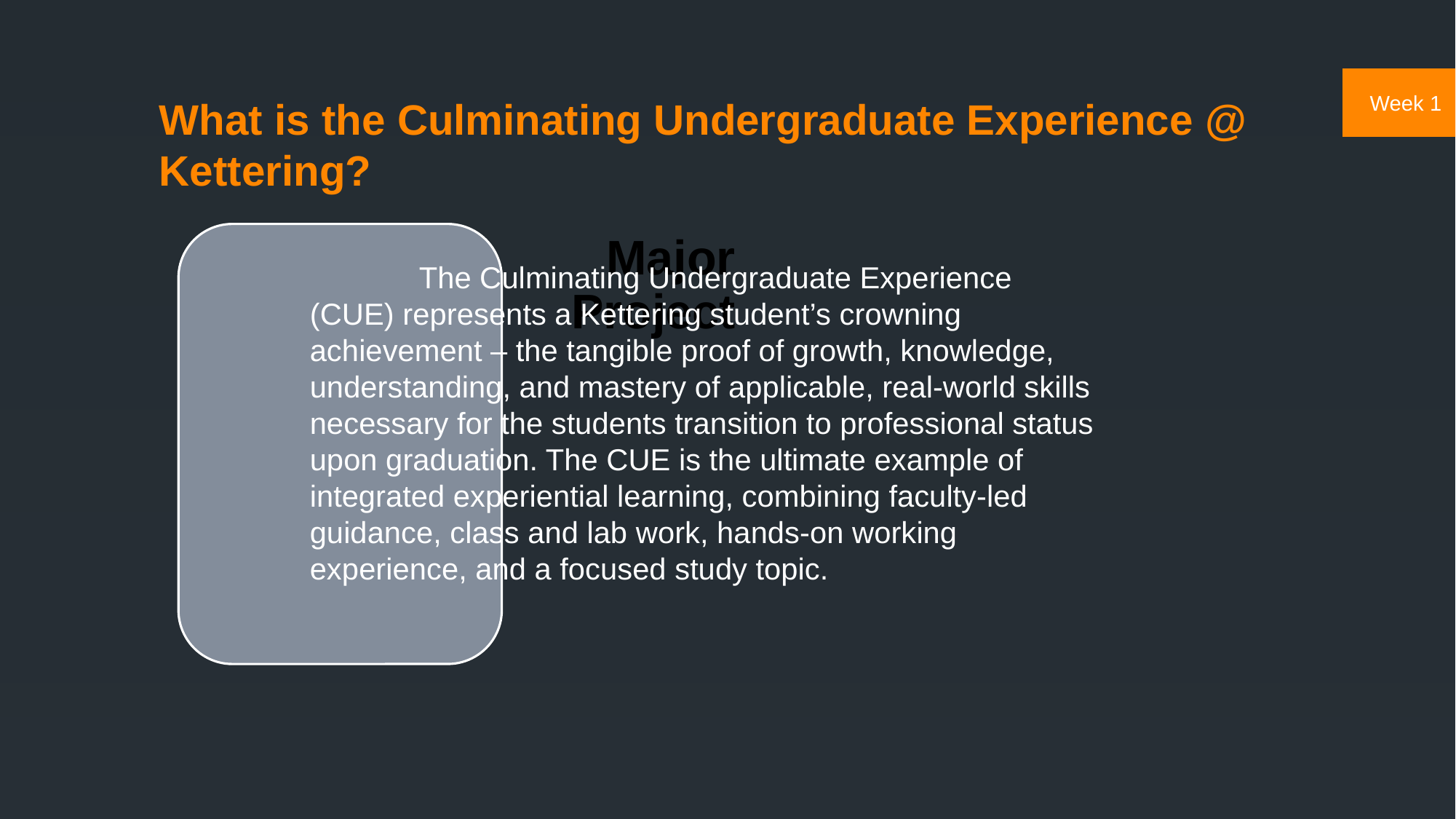

# What is the Culminating Undergraduate Experience @ Kettering?
 
	The Culminating Undergraduate Experience (CUE) represents a Kettering student’s crowning achievement – the tangible proof of growth, knowledge, understanding, and mastery of applicable, real-world skills necessary for the students transition to professional status upon graduation. The CUE is the ultimate example of integrated experiential learning, combining faculty-led guidance, class and lab work, hands-on working experience, and a focused study topic.